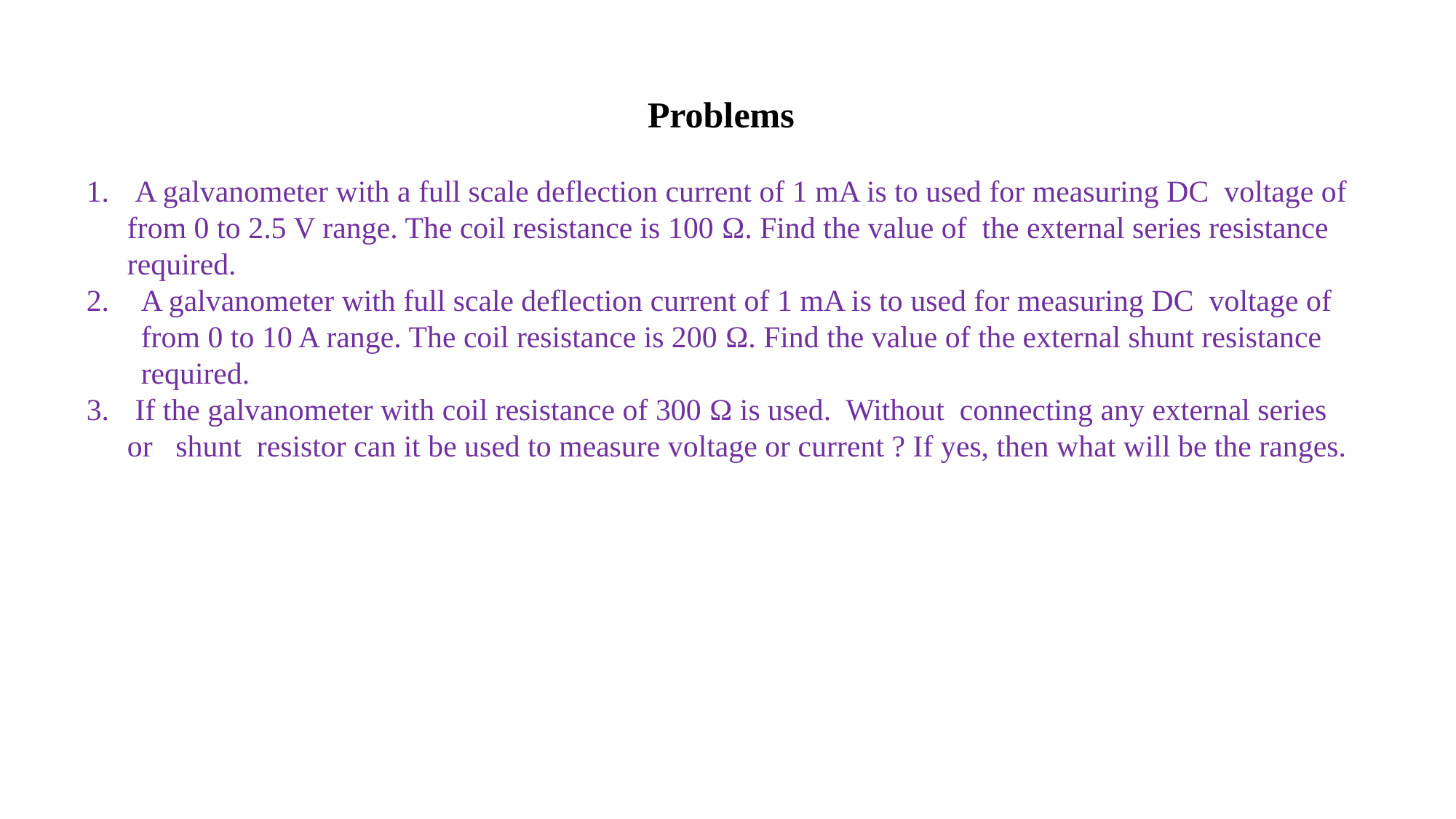

Problems

 A galvanometer with a full scale deflection current of 1 mA is to used for measuring DC  voltage of  from 0 to 2.5 V range. The coil resistance is 100 Ω. Find the value of  the external series resistance required.
A galvanometer with full scale deflection current of 1 mA is to used for measuring DC  voltage of  from 0 to 10 A range. The coil resistance is 200 Ω. Find the value of the external shunt resistance  required.
 If the galvanometer with coil resistance of 300 Ω is used.  Without  connecting any external series  or   shunt  resistor can it be used to measure voltage or current ? If yes, then what will be the ranges.